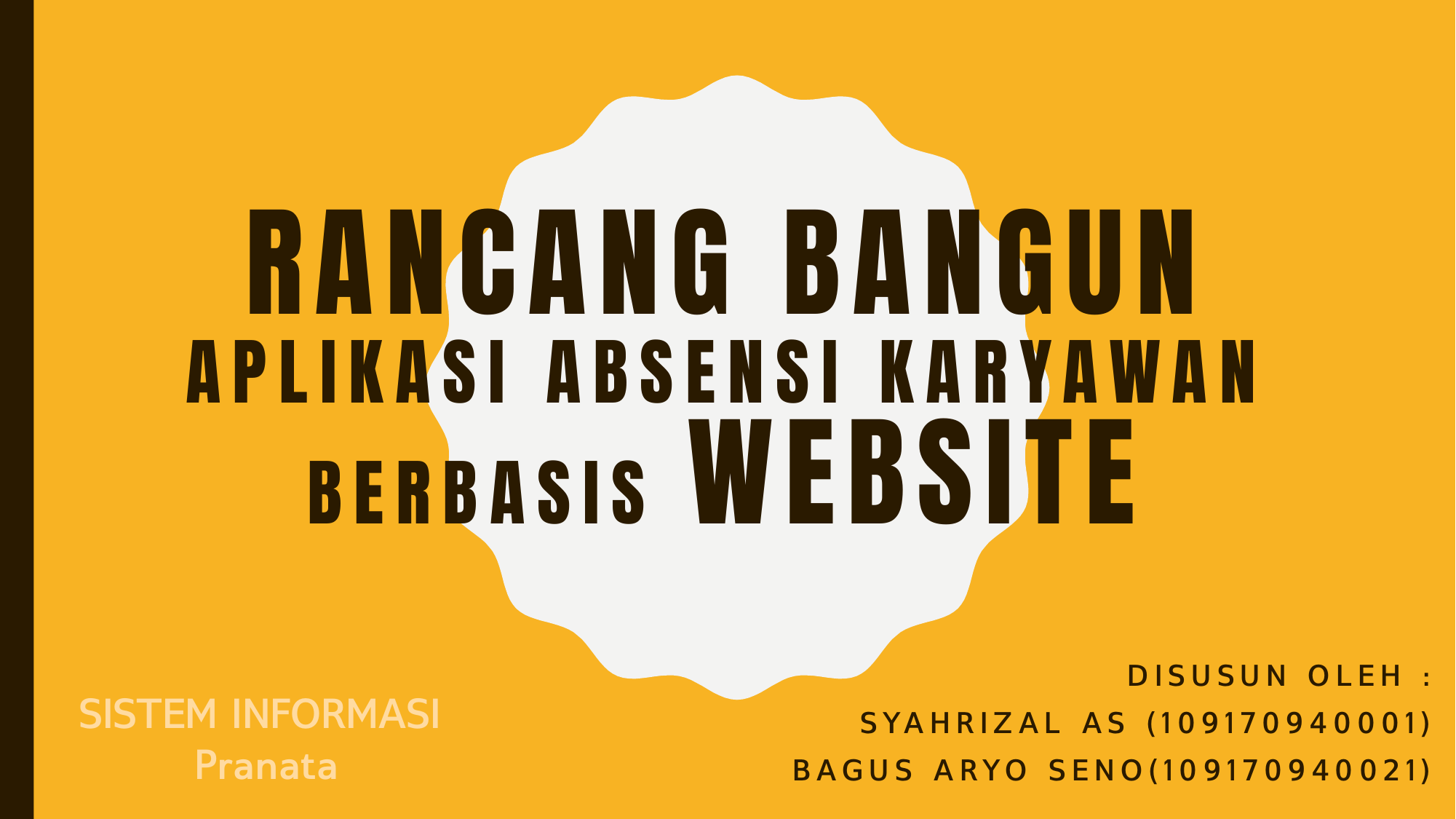

# RANCANG BANGUN APLIKASI ABSENSI karyawan BERBASIS WEBSITE
Disusun oleh :
Syahrizal as (109170940001)
Bagus aryo seno(109170940021)
SISTEM INFORMASI
Pranata